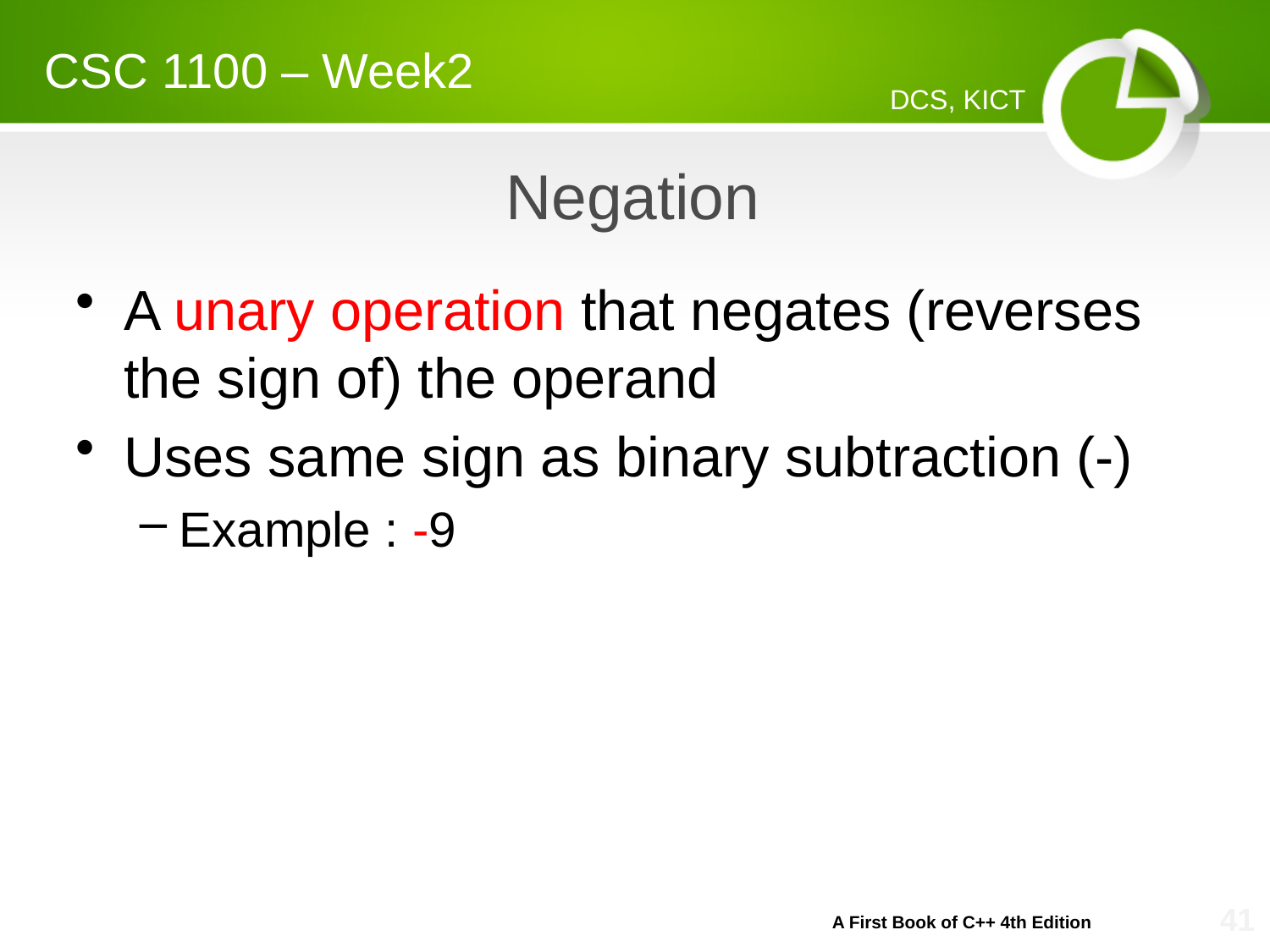

CSC 1100 – Week2
DCS, KICT
41
# Negation
A unary operation that negates (reverses the sign of) the operand
Uses same sign as binary subtraction (-)
Example : -9

41
A First Book of C++ 4th Edition